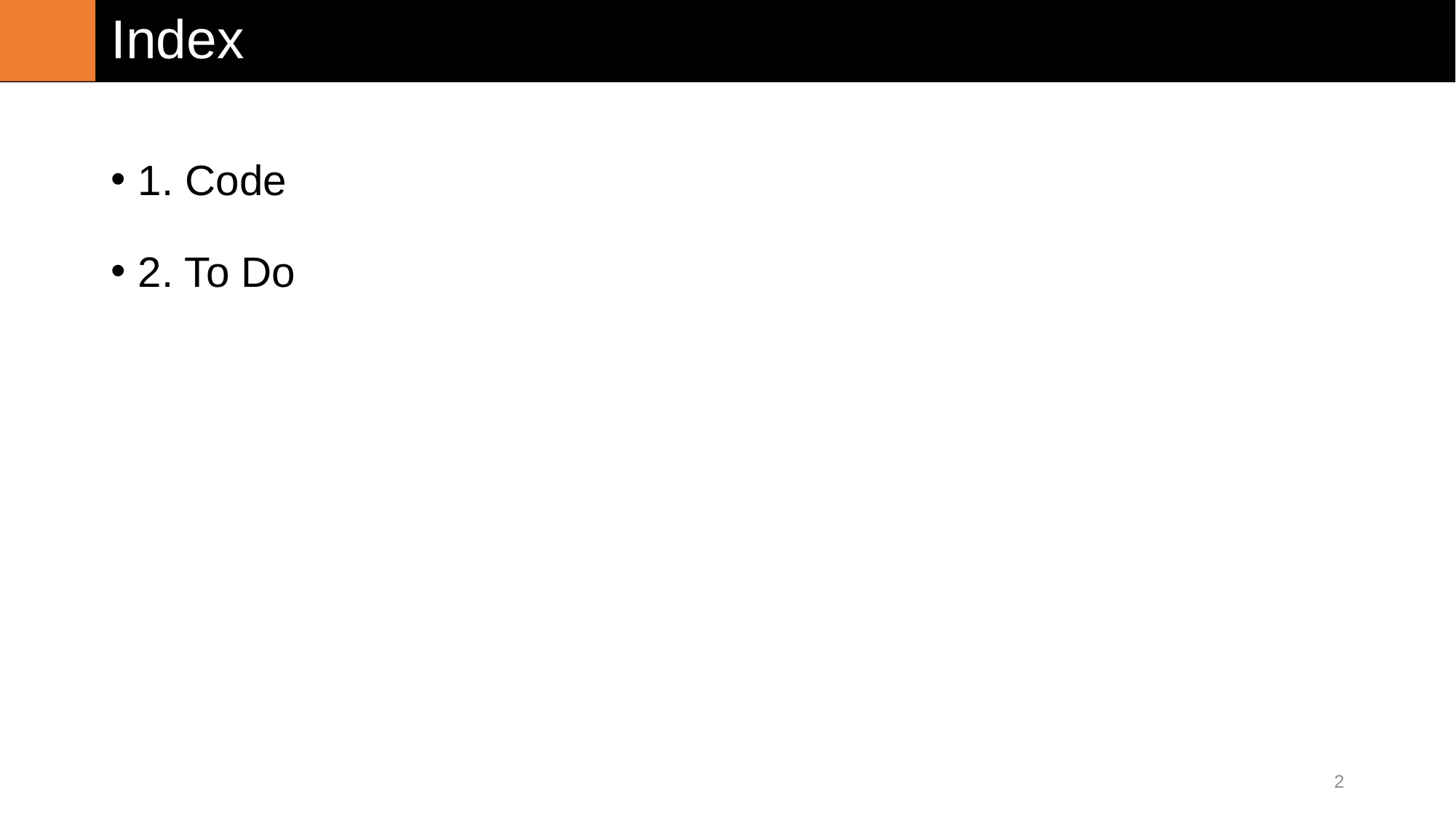

# Index
1. Code
2. To Do
2